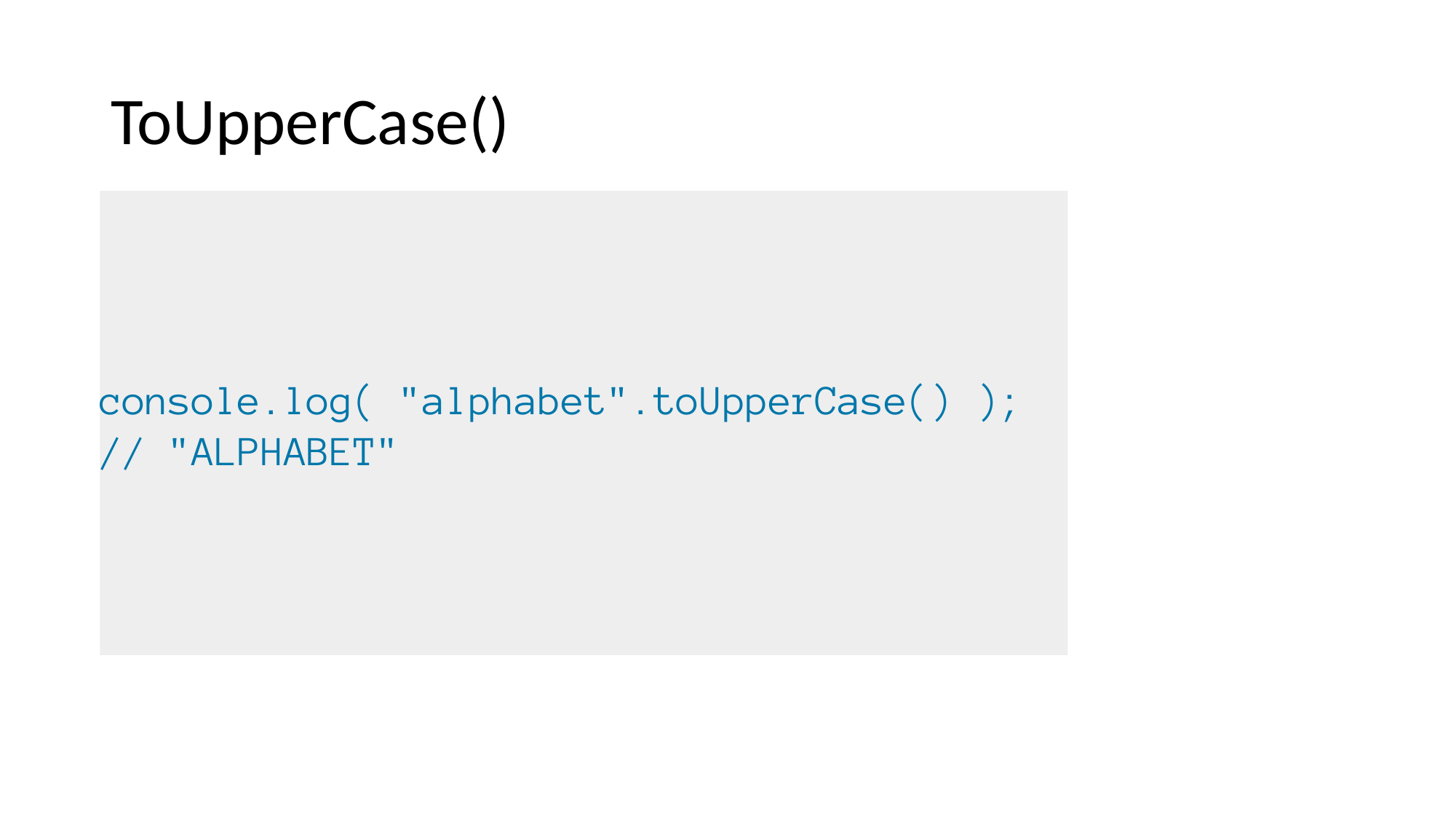

# ToUpperCase()
console.log( "alphabet".toUpperCase() ); // "ALPHABET"